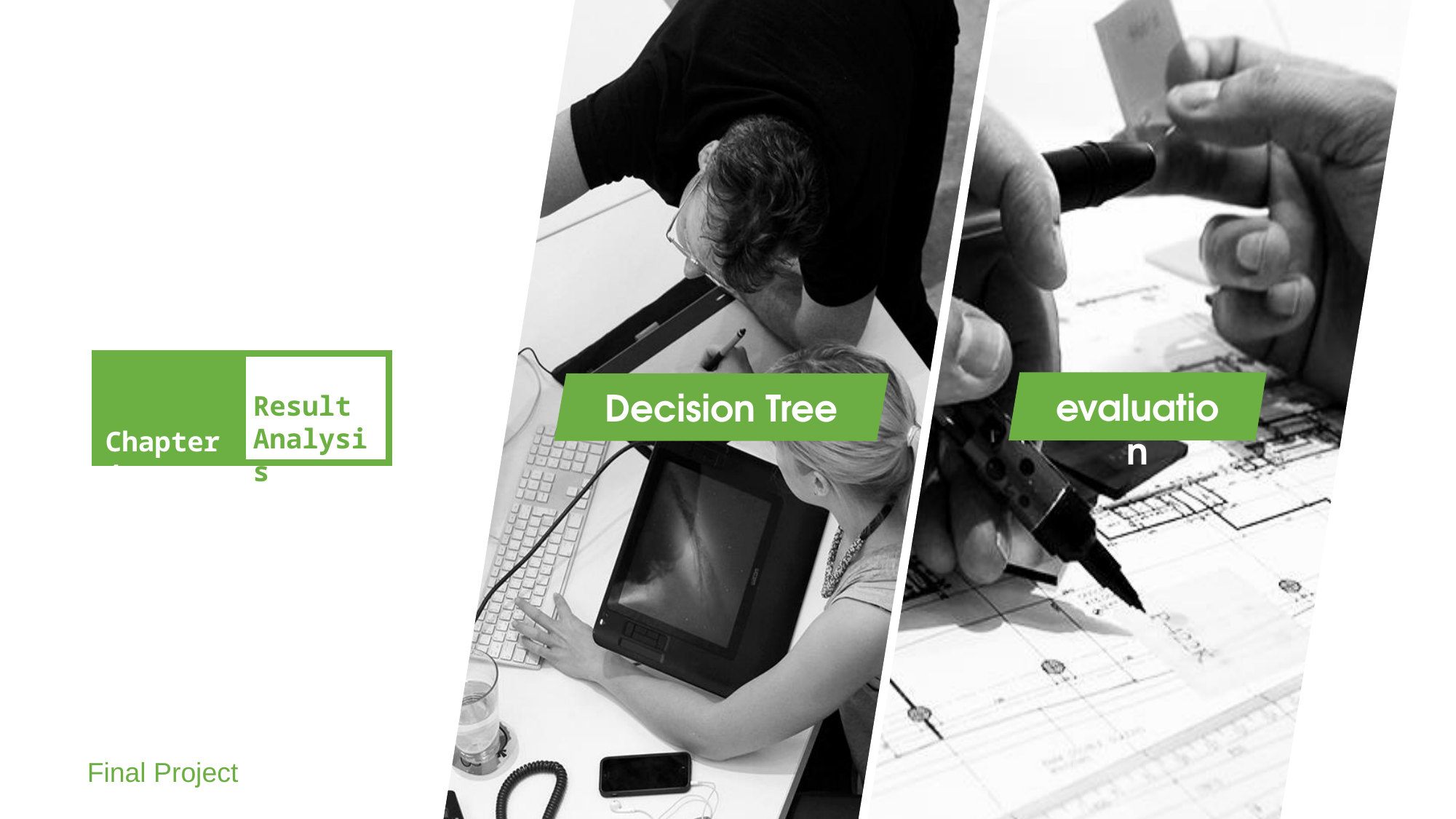

Decision Tree

evaluation

Result
Analysis
Chapter4
Final Project